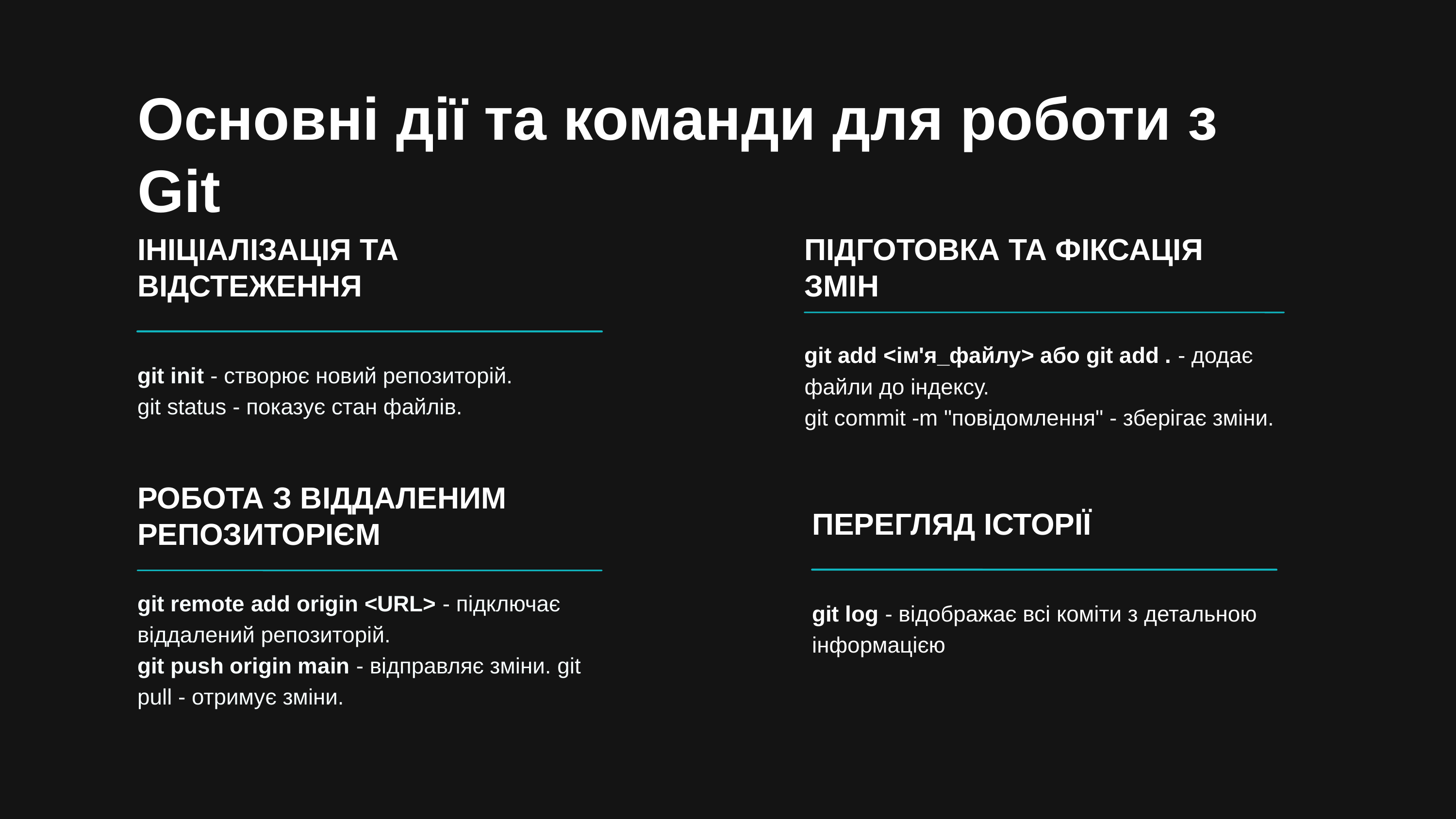

Основні дії та команди для роботи з  Git
ПІДГОТОВКА ТА ФІКСАЦІЯ ЗМІН
ІНІЦІАЛІЗАЦІЯ ТА ВІДСТЕЖЕННЯ

git init - створює новий репозиторій.
git status - показує стан файлів.

git add <ім'я_файлу> або git add . - додає файли до індексу.
git commit -m "повідомлення" - зберігає зміни.

РОБОТА З ВІДДАЛЕНИМ РЕПОЗИТОРІЄМ
ПЕРЕГЛЯД ІСТОРІЇ

git log - відображає всі коміти з детальною інформацією

git remote add origin <URL> - підключає віддалений репозиторій.
git push origin main - відправляє зміни. git pull - отримує зміни.